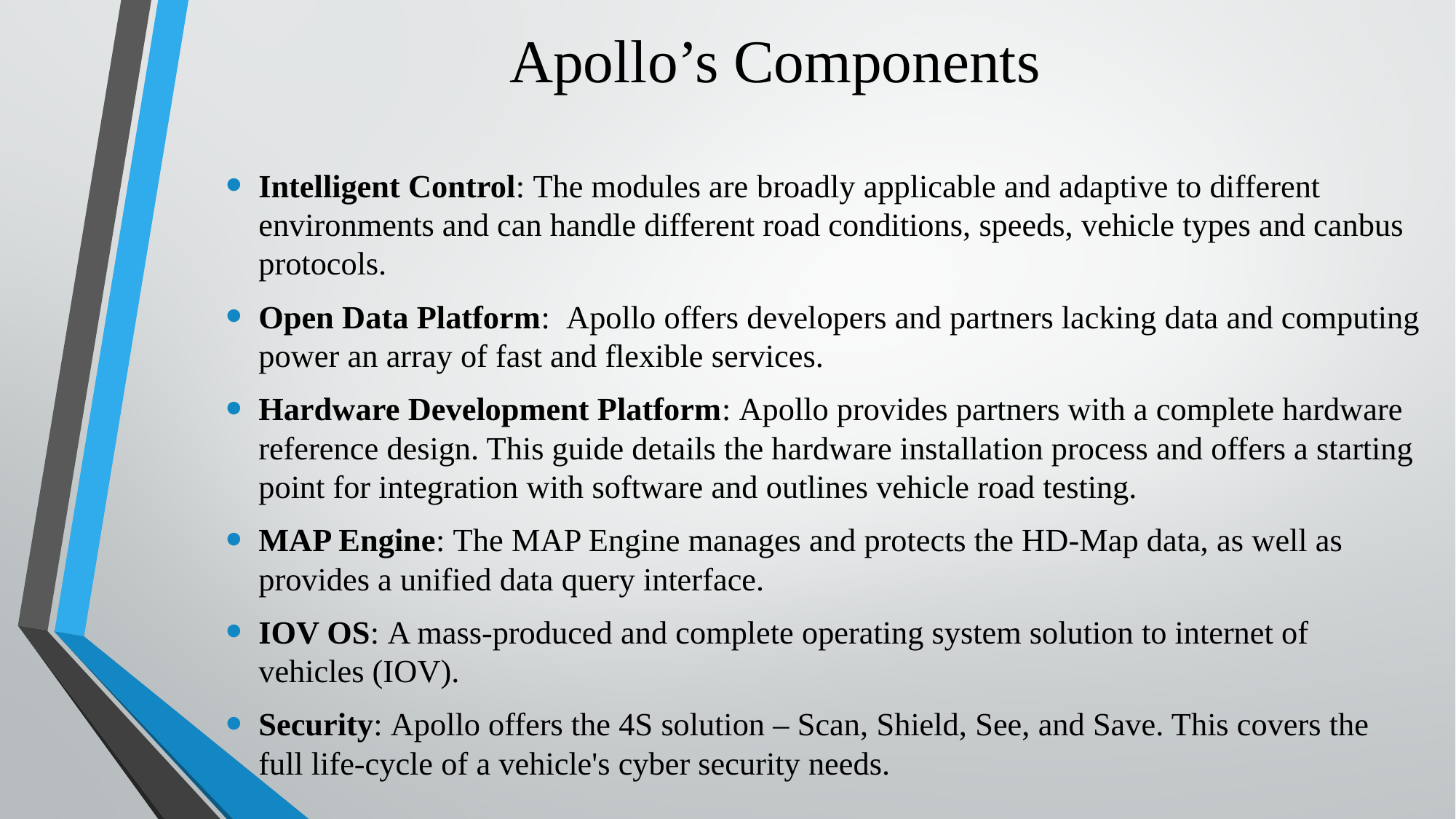

# Apollo’s Components
Intelligent Control: The modules are broadly applicable and adaptive to different environments and can handle different road conditions, speeds, vehicle types and canbus protocols.
Open Data Platform:  Apollo offers developers and partners lacking data and computing power an array of fast and flexible services.
Hardware Development Platform: Apollo provides partners with a complete hardware reference design. This guide details the hardware installation process and offers a starting point for integration with software and outlines vehicle road testing.
MAP Engine: The MAP Engine manages and protects the HD-Map data, as well as provides a unified data query interface.
IOV OS: A mass-produced and complete operating system solution to internet of vehicles (IOV).
Security: Apollo offers the 4S solution – Scan, Shield, See, and Save. This covers the full life-cycle of a vehicle's cyber security needs.